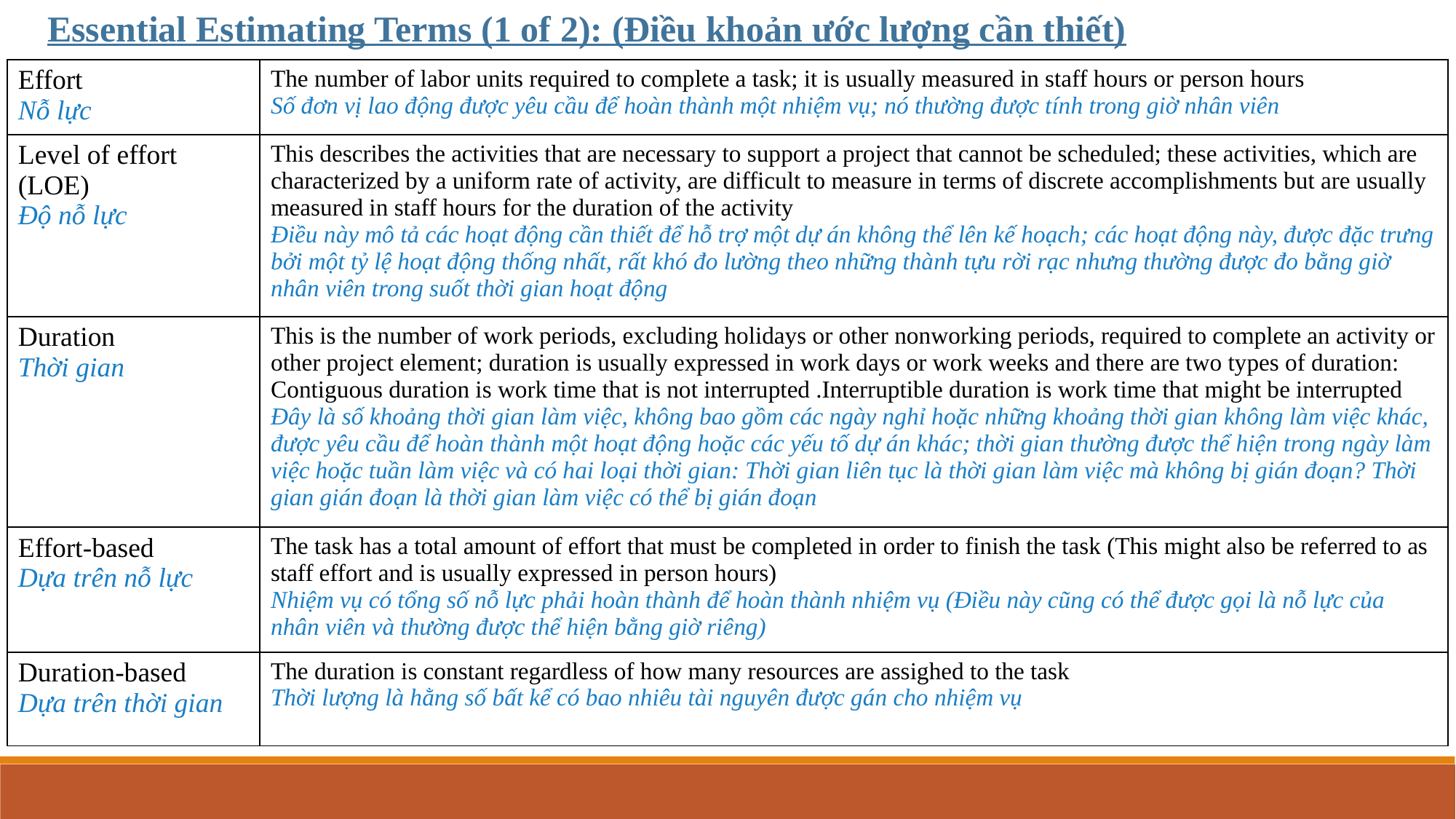

Essential Estimating Terms (1 of 2): (Điều khoản ước lượng cần thiết)

| Effort Nỗ lực | The number of labor units required to complete a task; it is usually measured in staff hours or person hours Số đơn vị lao động được yêu cầu để hoàn thành một nhiệm vụ; nó thường được tính trong giờ nhân viên |
| --- | --- |
| Level of effort (LOE) Độ nỗ lực | This describes the activities that are necessary to support a project that cannot be scheduled; these activities, which are characterized by a uniform rate of activity, are difficult to measure in terms of discrete accomplishments but are usually measured in staff hours for the duration of the activity Điều này mô tả các hoạt động cần thiết để hỗ trợ một dự án không thể lên kế hoạch; các hoạt động này, được đặc trưng bởi một tỷ lệ hoạt động thống nhất, rất khó đo lường theo những thành tựu rời rạc nhưng thường được đo bằng giờ nhân viên trong suốt thời gian hoạt động |
| Duration Thời gian | This is the number of work periods, excluding holidays or other nonworking periods, required to complete an activity or other project element; duration is usually expressed in work days or work weeks and there are two types of duration: Contiguous duration is work time that is not interrupted .Interruptible duration is work time that might be interrupted Đây là số khoảng thời gian làm việc, không bao gồm các ngày nghỉ hoặc những khoảng thời gian không làm việc khác, được yêu cầu để hoàn thành một hoạt động hoặc các yếu tố dự án khác; thời gian thường được thể hiện trong ngày làm việc hoặc tuần làm việc và có hai loại thời gian: Thời gian liên tục là thời gian làm việc mà không bị gián đoạn? Thời gian gián đoạn là thời gian làm việc có thể bị gián đoạn |
| Effort-based Dựa trên nỗ lực | The task has a total amount of effort that must be completed in order to finish the task (This might also be referred to as staff effort and is usually expressed in person hours) Nhiệm vụ có tổng số nỗ lực phải hoàn thành để hoàn thành nhiệm vụ (Điều này cũng có thể được gọi là nỗ lực của nhân viên và thường được thể hiện bằng giờ riêng) |
| Duration-based Dựa trên thời gian | The duration is constant regardless of how many resources are assighed to the task Thời lượng là hằng số bất kể có bao nhiêu tài nguyên được gán cho nhiệm vụ |